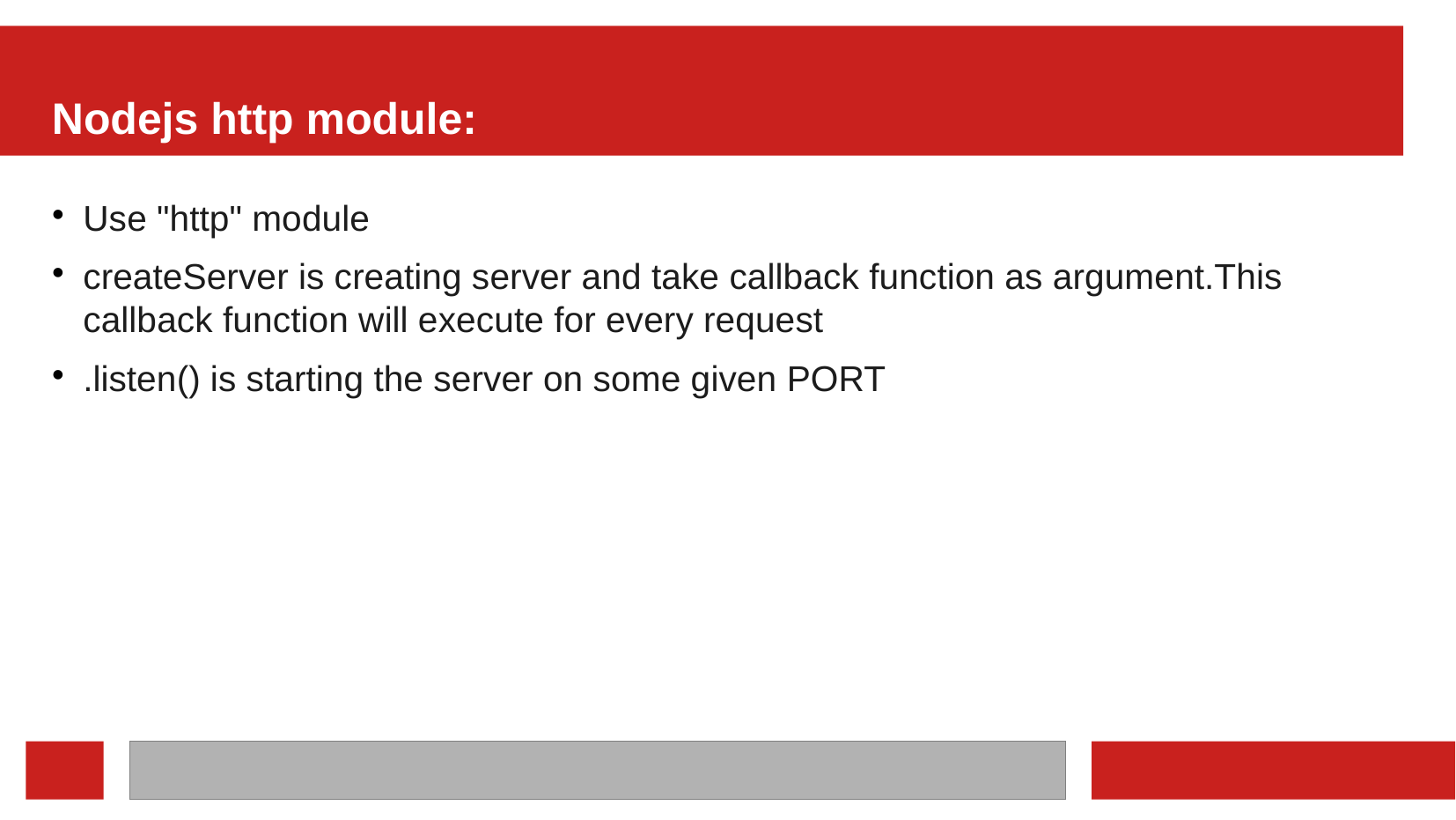

Nodejs http module:
Use "http" module
createServer is creating server and take callback function as argument.This callback function will execute for every request
.listen() is starting the server on some given PORT